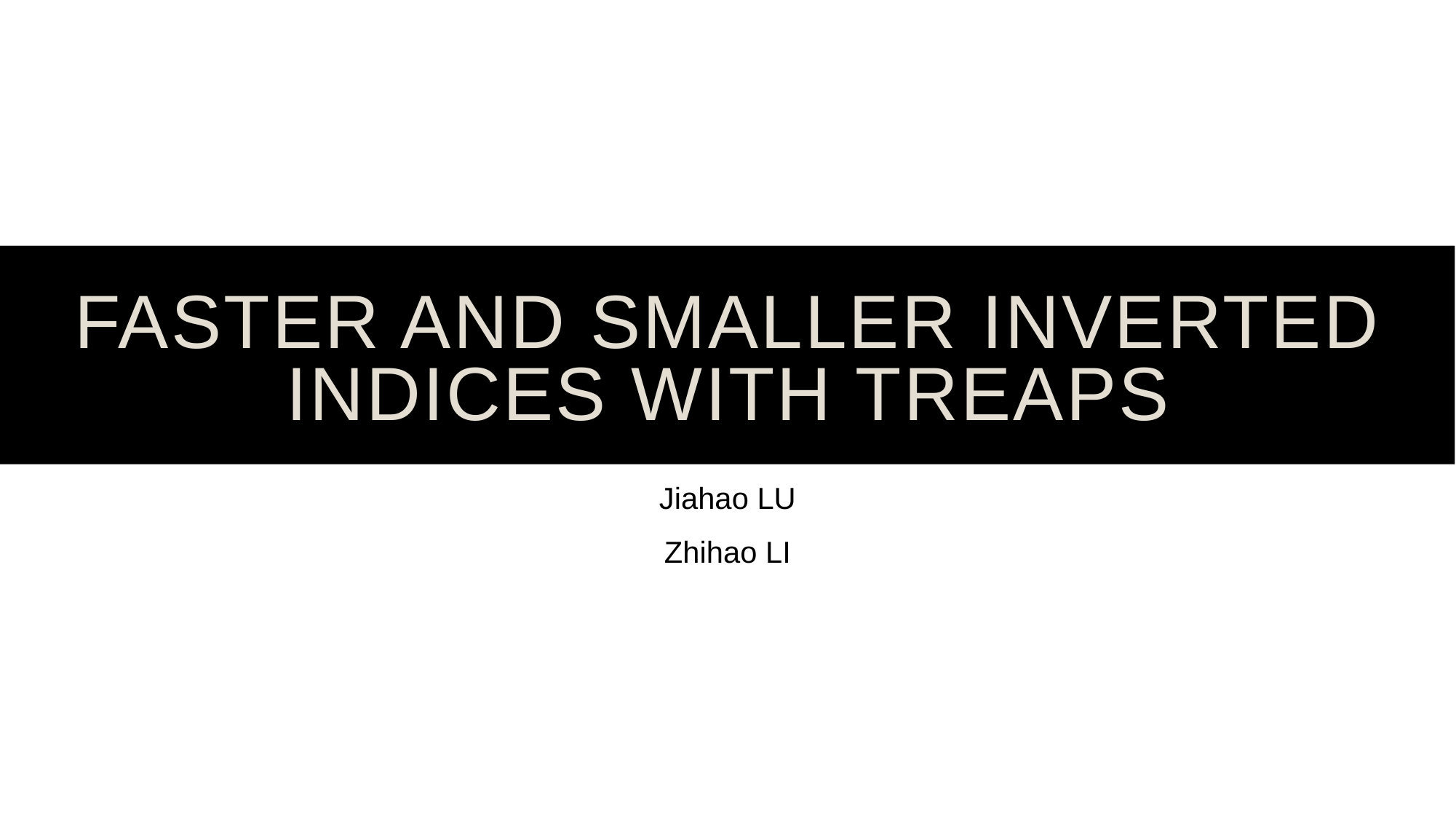

# Faster and Smaller Inverted Indices with Treaps
Jiahao LU
Zhihao LI